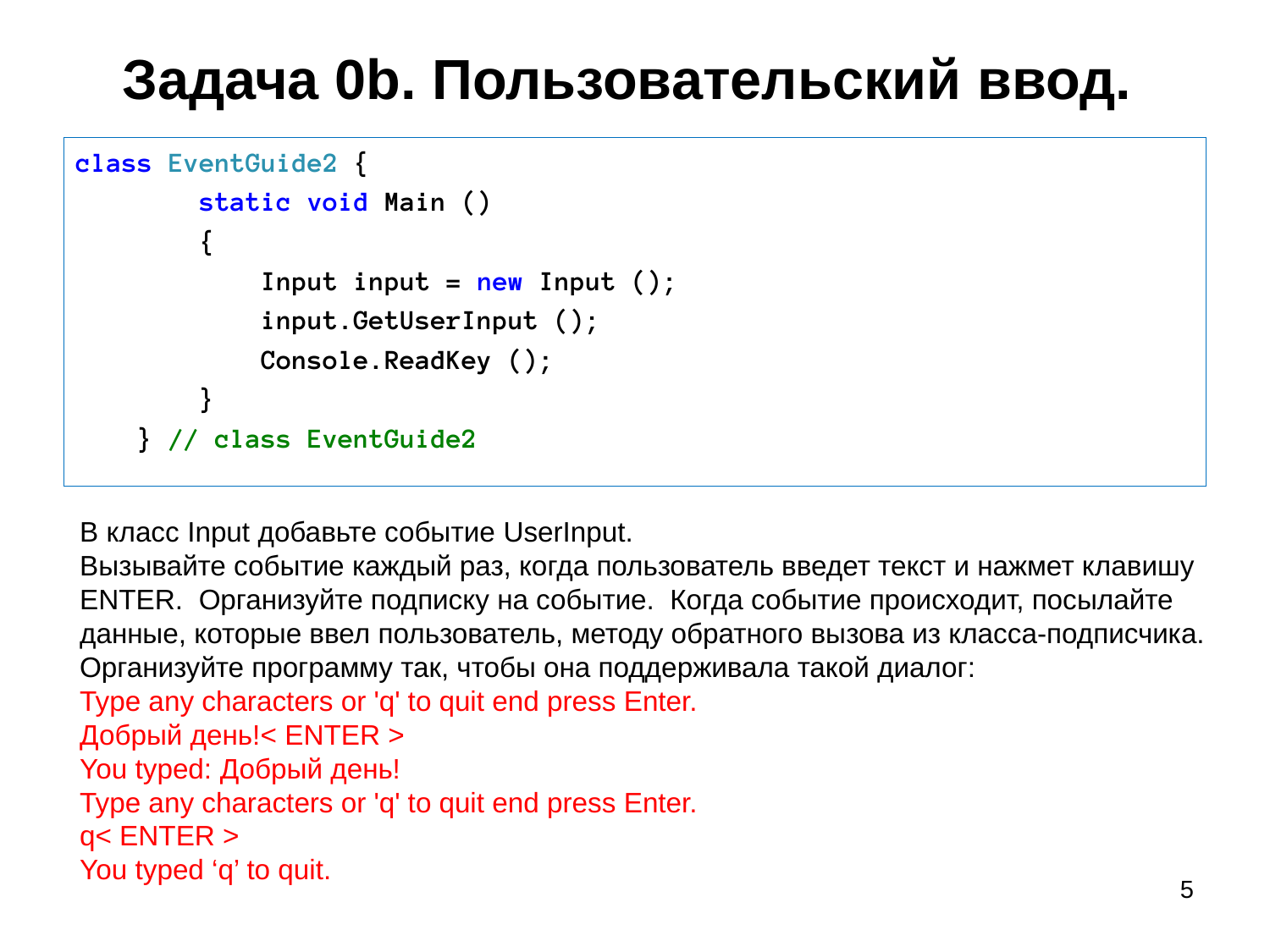

# Задача 0b. Пользовательский ввод.
class EventGuide2 {
        static void Main ()
        {
            Input input = new Input ();
            input.GetUserInput ();
            Console.ReadKey ();
        }
    } // class EventGuide2
В класс Input добавьте событие UserInput.
Вызывайте событие каждый раз, когда пользователь введет текст и нажмет клавишу ENTER.  Организуйте подписку на событие.  Когда событие происходит, посылайте данные, которые ввел пользователь, методу обратного вызова из класса-подписчика.  Организуйте программу так, чтобы она поддерживала такой диалог:
Type any characters or 'q' to quit end press Enter.
Добрый день!< ENTER >
You typed: Добрый день!
Type any characters or 'q' to quit end press Enter.
q< ENTER >
You typed ‘q’ to quit.
5